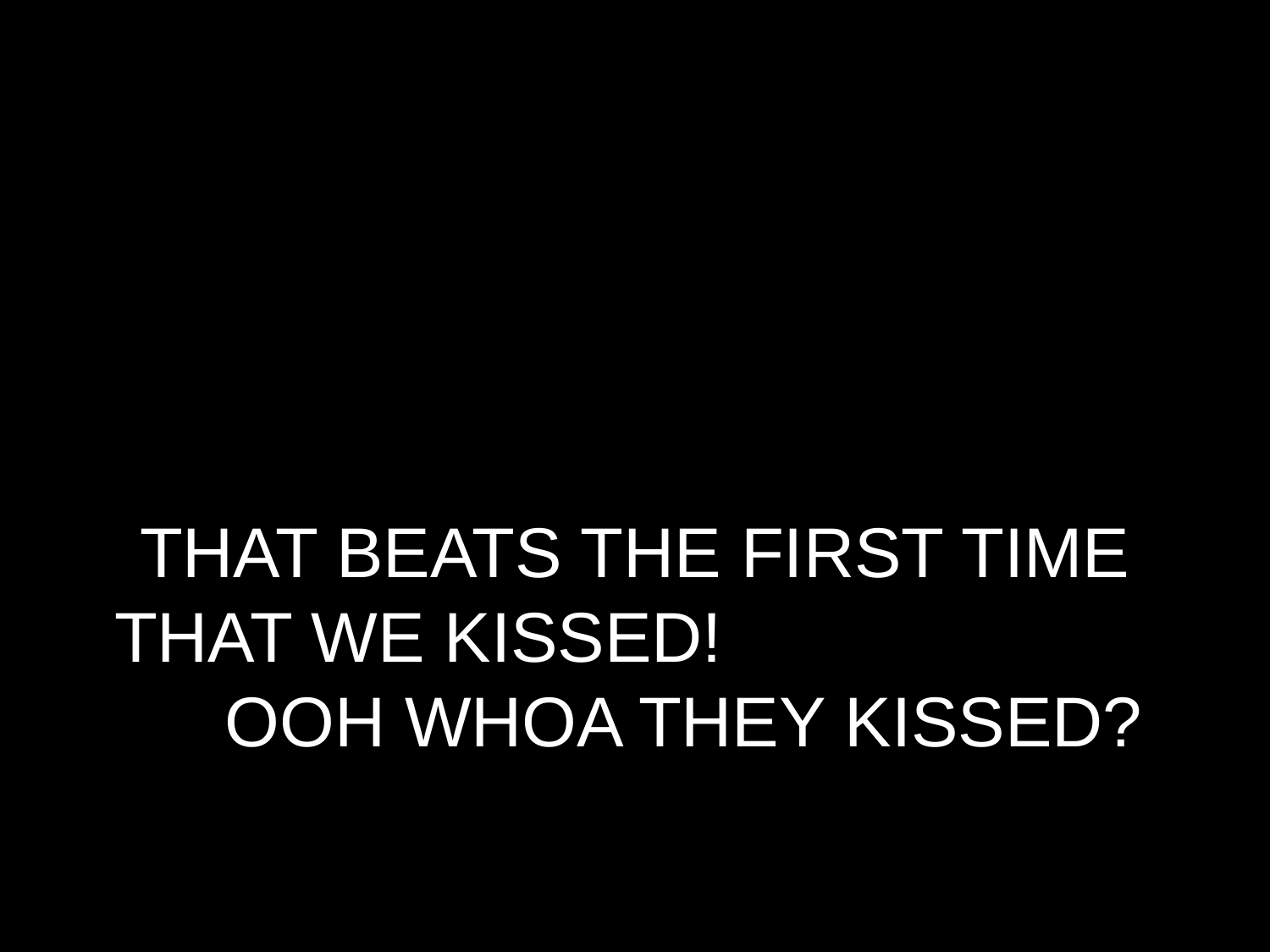

# THAT BEATS THE FIRST TIME THAT WE KISSED!                            OOH WHOA THEY KISSED?